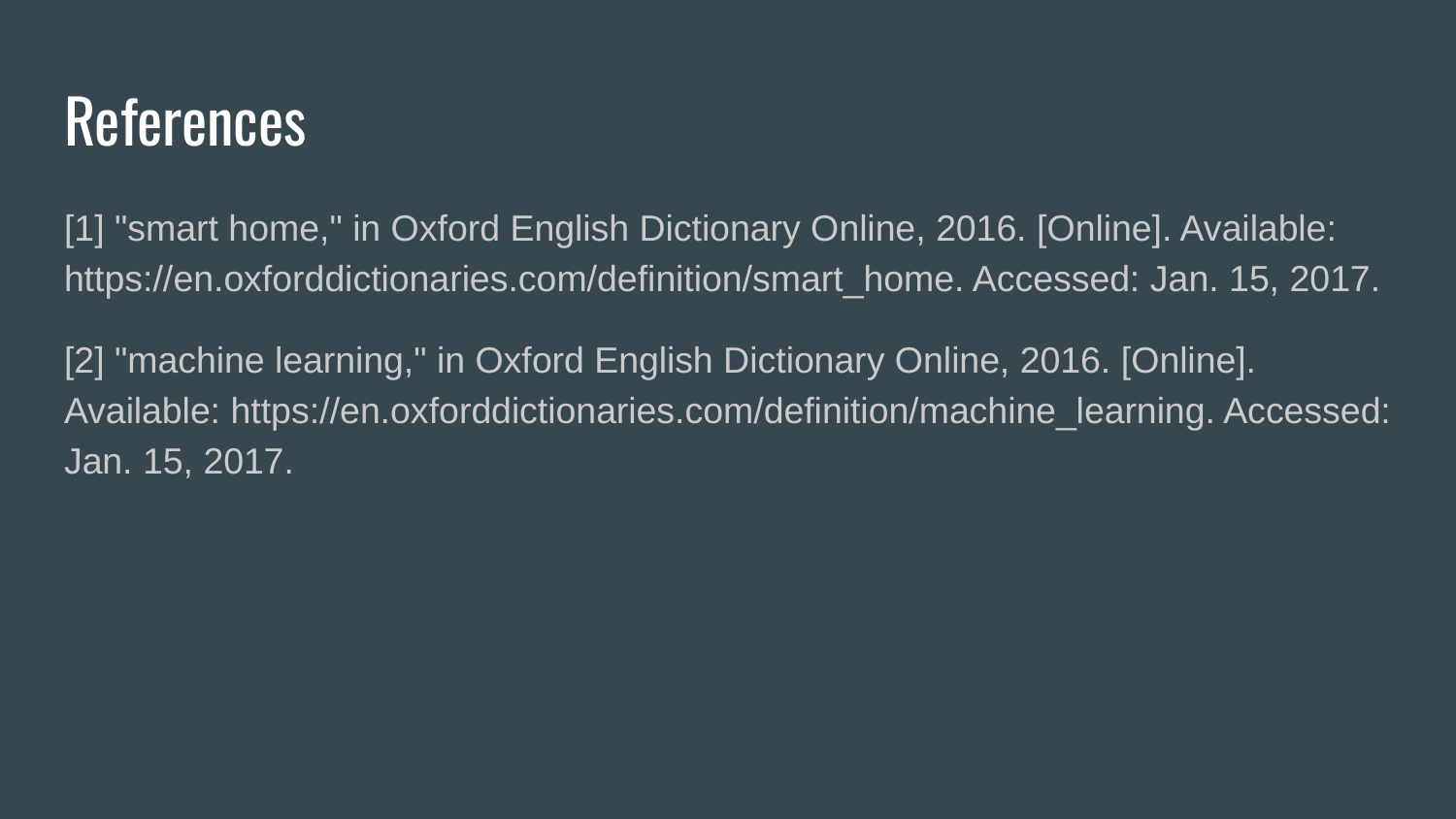

# References
[1] "smart home," in Oxford English Dictionary Online, 2016. [Online]. Available: https://en.oxforddictionaries.com/definition/smart_home. Accessed: Jan. 15, 2017.
[2] "machine learning," in Oxford English Dictionary Online, 2016. [Online]. Available: https://en.oxforddictionaries.com/definition/machine_learning. Accessed: Jan. 15, 2017.